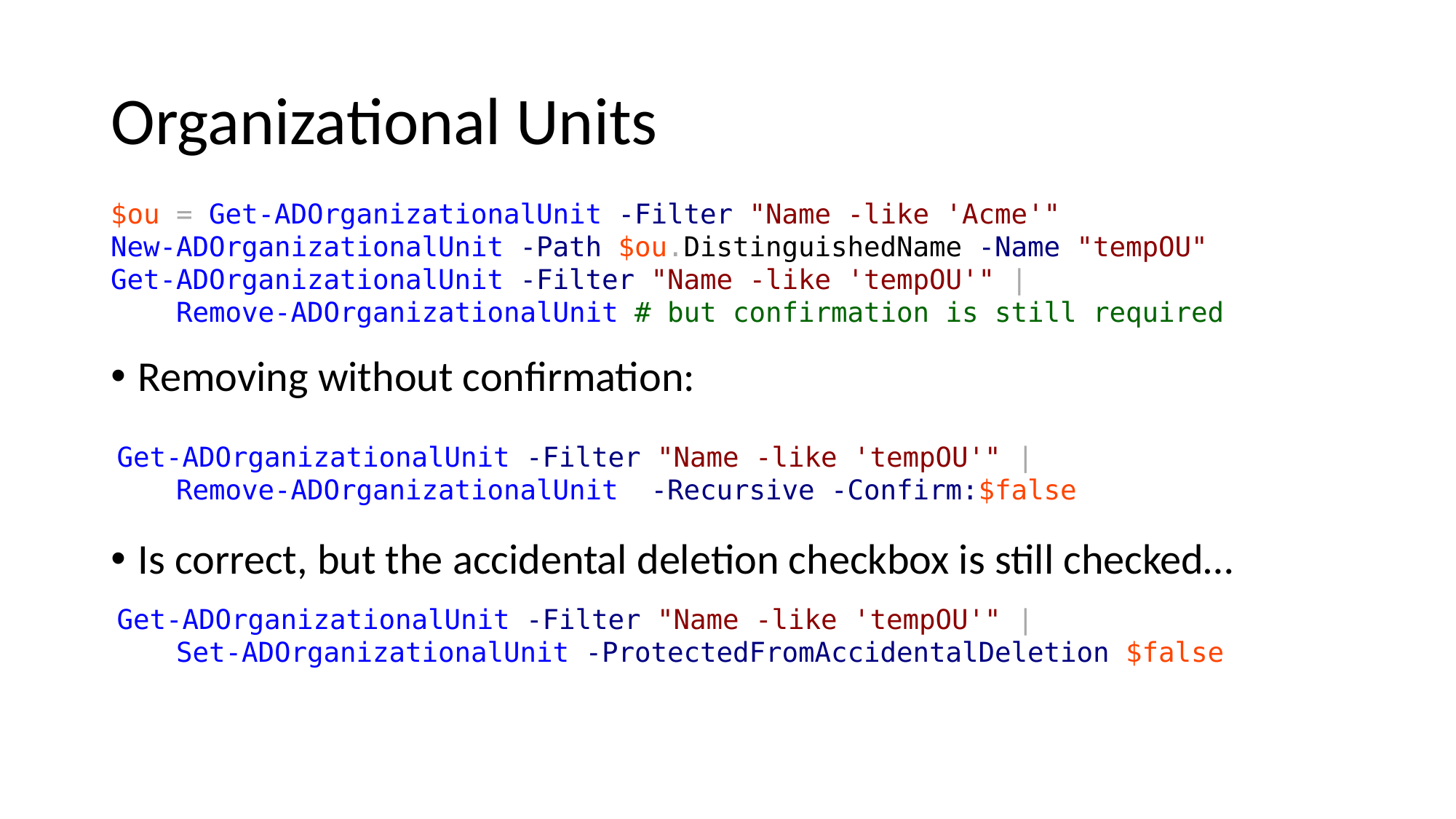

# Organizational Units
$ou = Get-ADOrganizationalUnit -Filter "Name -like 'Acme'"
New-ADOrganizationalUnit -Path $ou.DistinguishedName -Name "tempOU"
Get-ADOrganizationalUnit -Filter "Name -like 'tempOU'" |
    Remove-ADOrganizationalUnit # but confirmation is still required
Removing without confirmation:

Is correct, but the accidental deletion checkbox is still checked…

 Get-ADOrganizationalUnit -Filter "Name -like 'tempOU'" |
    Remove-ADOrganizationalUnit  -Recursive -Confirm:$false
 Get-ADOrganizationalUnit -Filter "Name -like 'tempOU'" |
    Set-ADOrganizationalUnit -ProtectedFromAccidentalDeletion $false